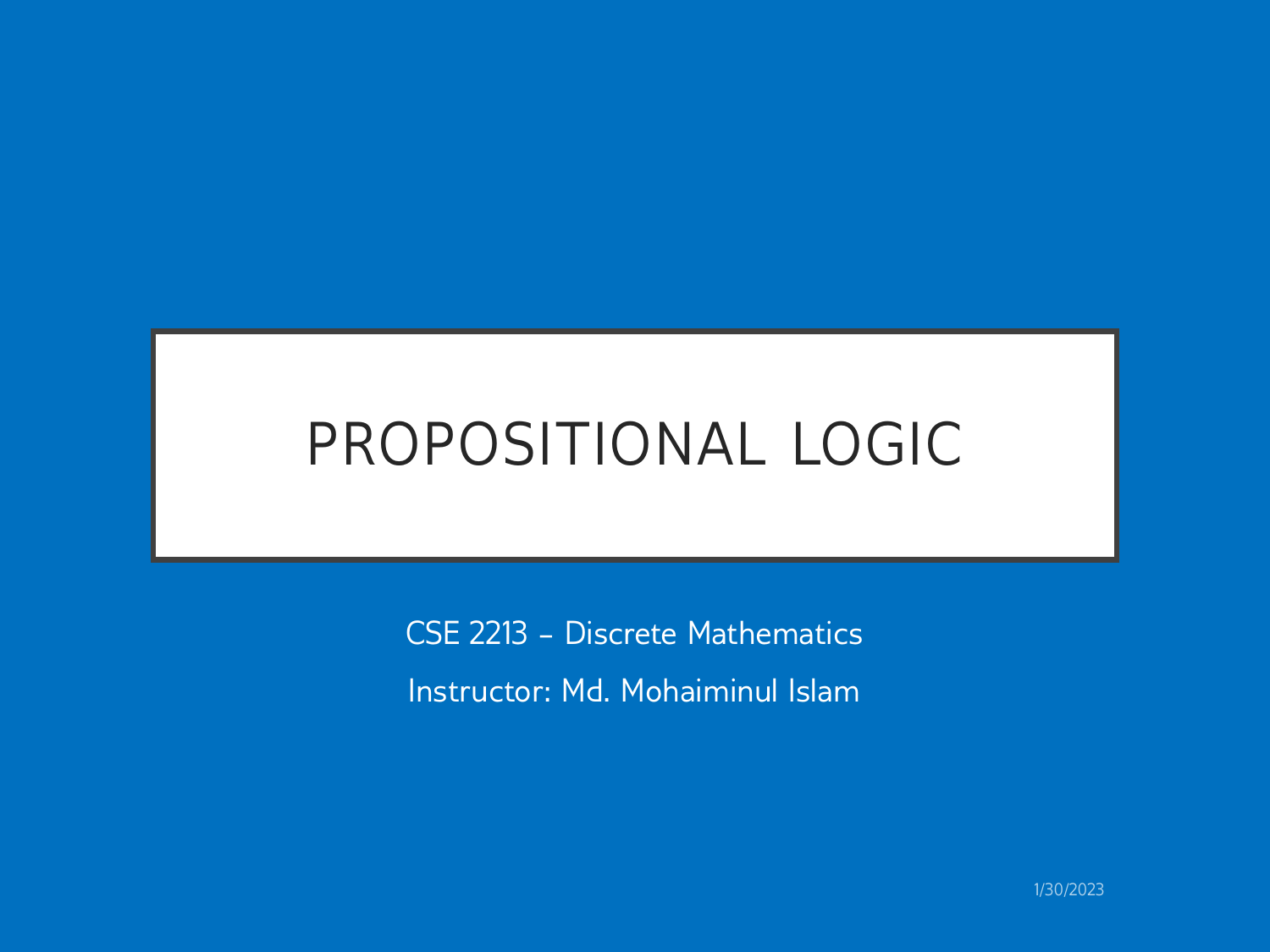

# Propositional Logic
CSE 2213 – Discrete Mathematics
Instructor: Md. Mohaiminul Islam
1/30/2023